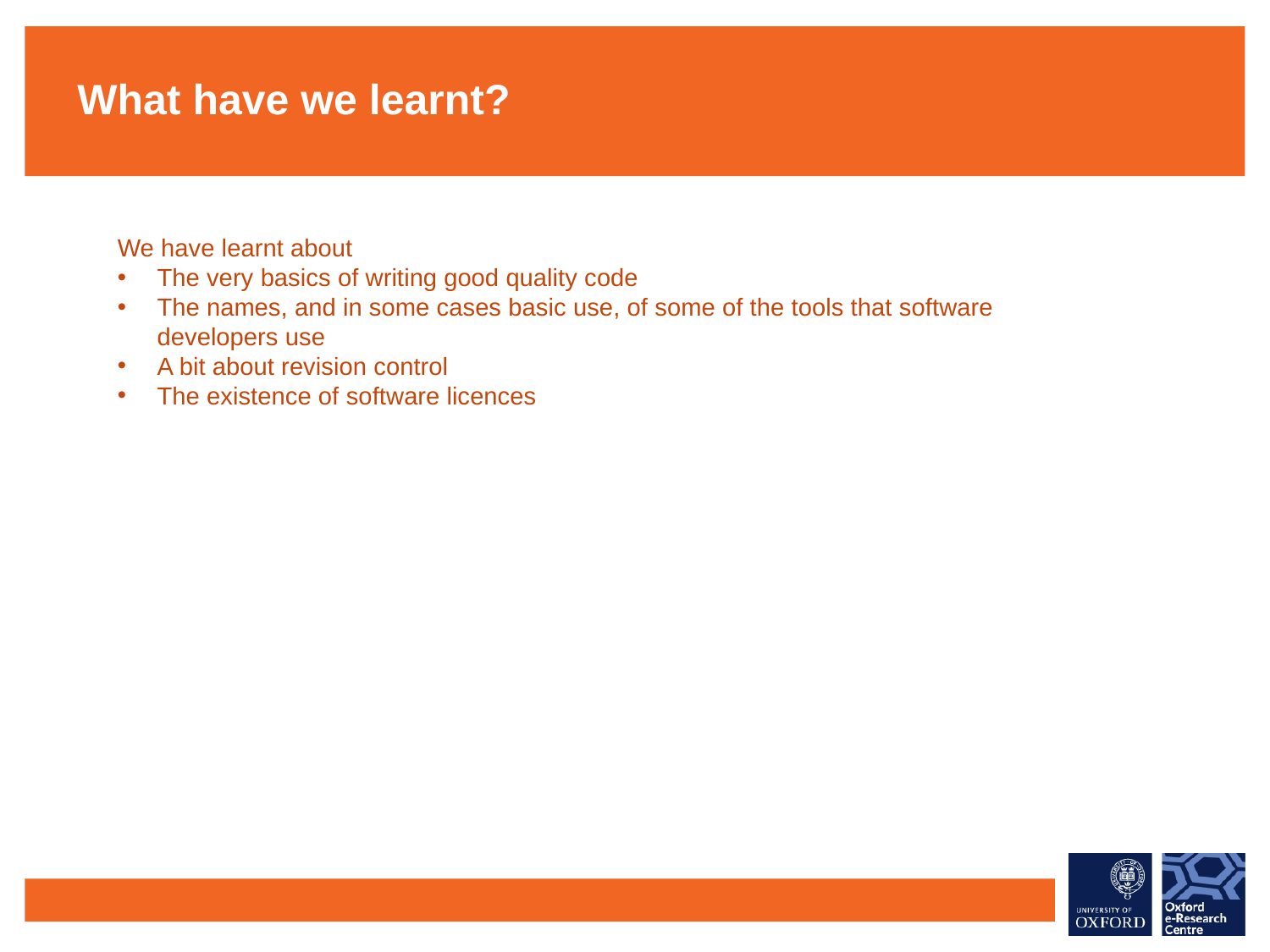

What have we learnt?
We have learnt about
The very basics of writing good quality code
The names, and in some cases basic use, of some of the tools that software developers use
A bit about revision control
The existence of software licences